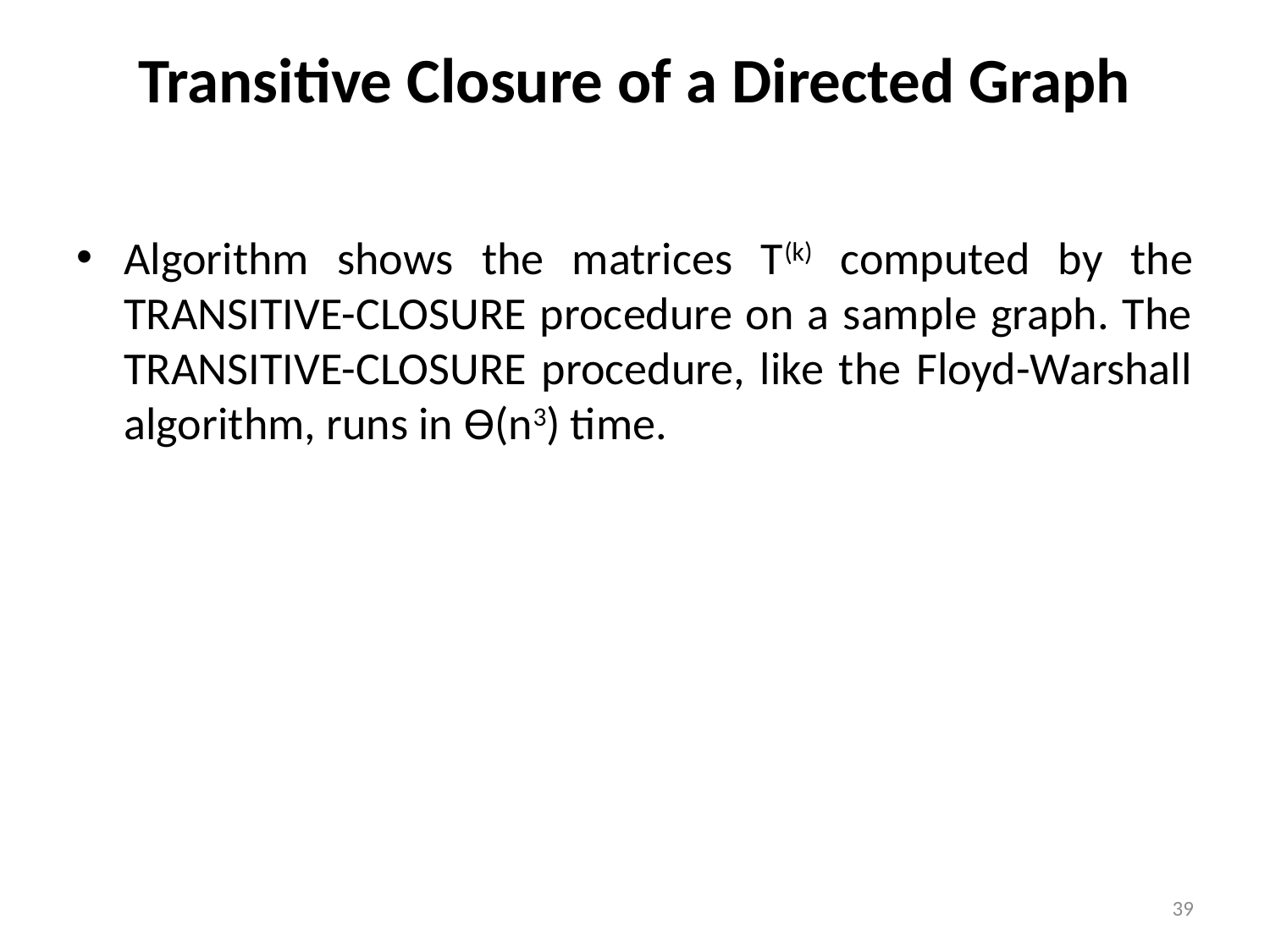

Transitive Closure of a Directed Graph
Algorithm shows the matrices T(k) computed by the TRANSITIVE-CLOSURE procedure on a sample graph. The TRANSITIVE-CLOSURE procedure, like the Floyd-Warshall algorithm, runs in ϴ(n3) time.
39